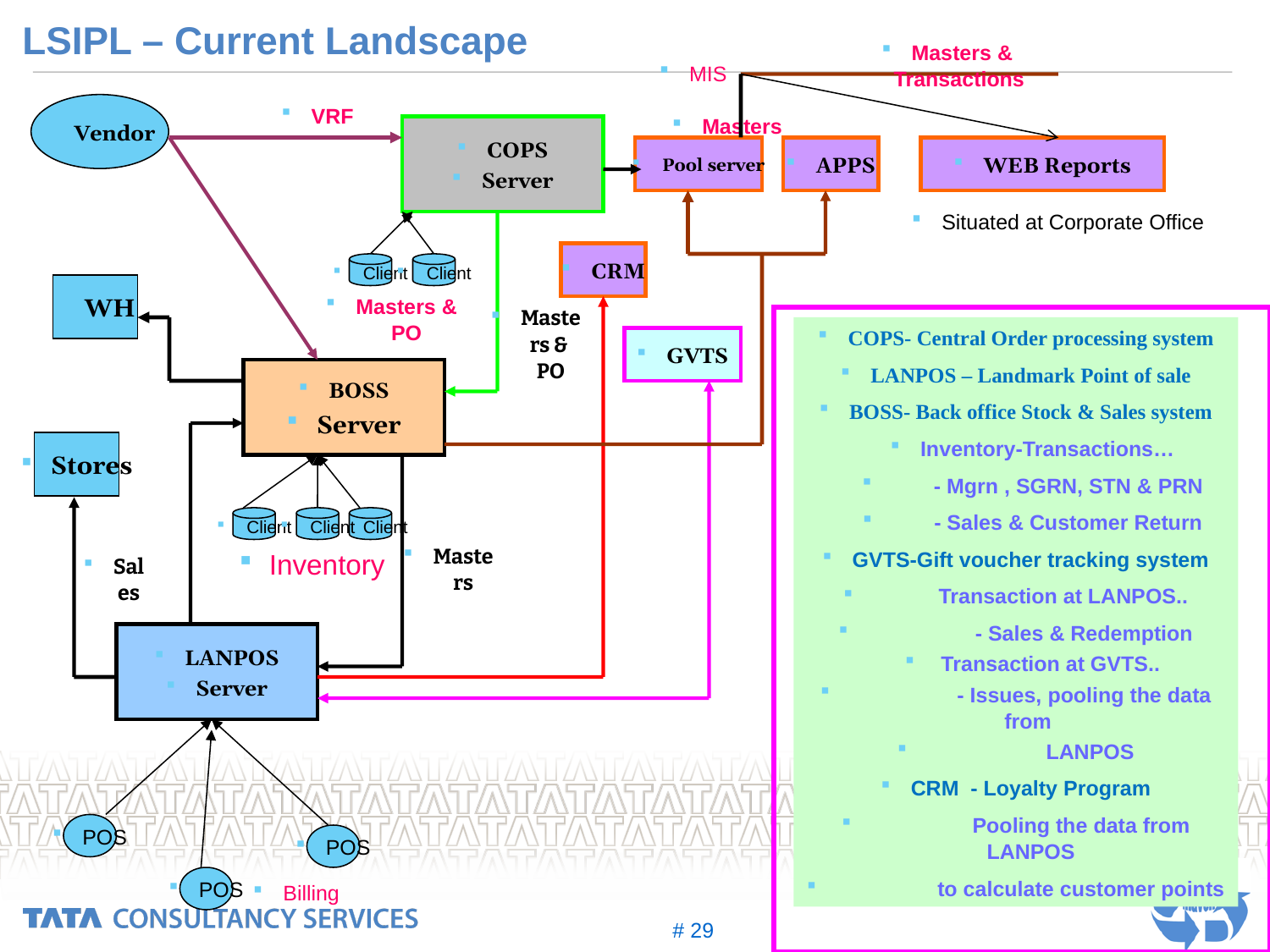

LSIPL – Current Landscape
Masters & Transactions
MIS

Vendor
VRF
Masters
COPS
Server

Pool server
APPS
WEB Reports

Situated at Corporate Office

CRM
Client
Client

WH
Masters & PO

Masters &  PO

COPS- Central Order processing system
LANPOS – Landmark Point of sale
BOSS- Back office Stock & Sales system
Inventory-Transactions…
       - Mgrn , SGRN, STN & PRN
       - Sales & Customer Return
GVTS-Gift voucher tracking system
           Transaction at LANPOS..
                  - Sales & Redemption
 Transaction at GVTS..
                  - Issues, pooling the data from
                    LANPOS
CRM  - Loyalty Program
                 Pooling the data from LANPOS
                 to calculate customer points
GVTS
BOSS
Server

Stores

Client
Client
Client
Masters
Inventory
Sales
LANPOS
Server

POS
POS
POS
Billing